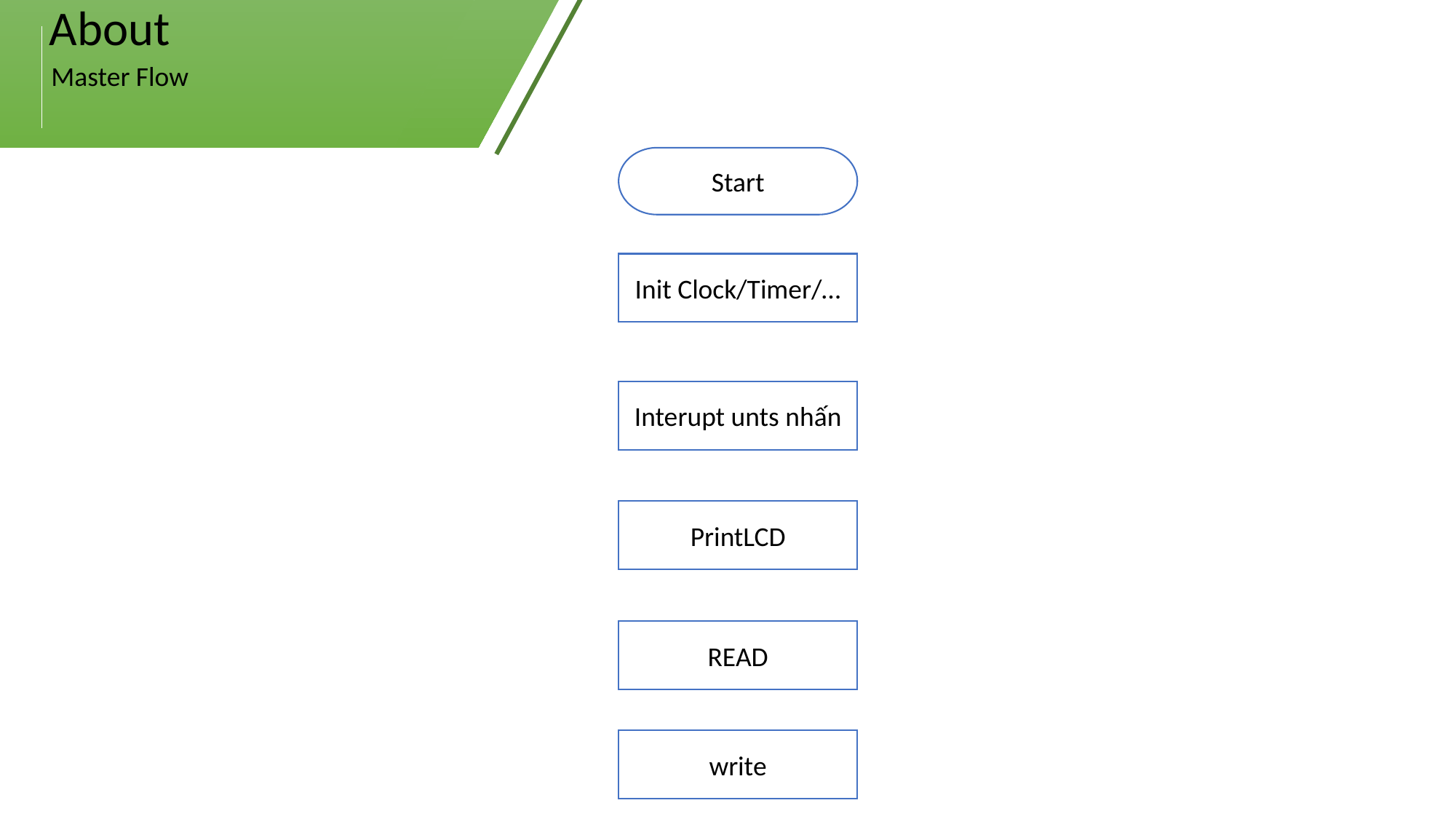

About
Master Flow
Start
Init Clock/Timer/…
Interupt unts nhấn
PrintLCD
READ
write